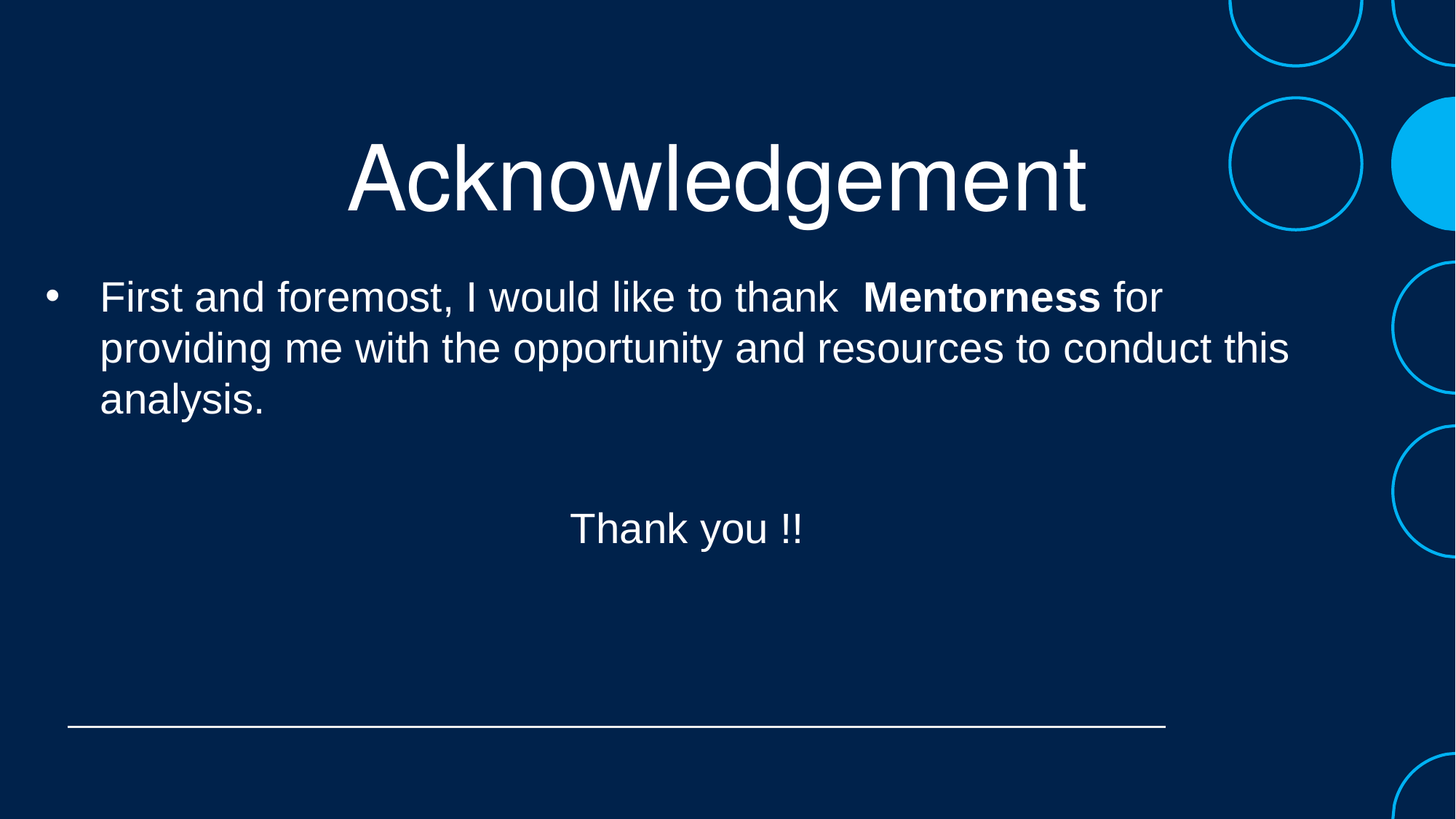

# Acknowledgement
First and foremost, I would like to thank  Mentorness for providing me with the opportunity and resources to conduct this analysis.

Thank you !!